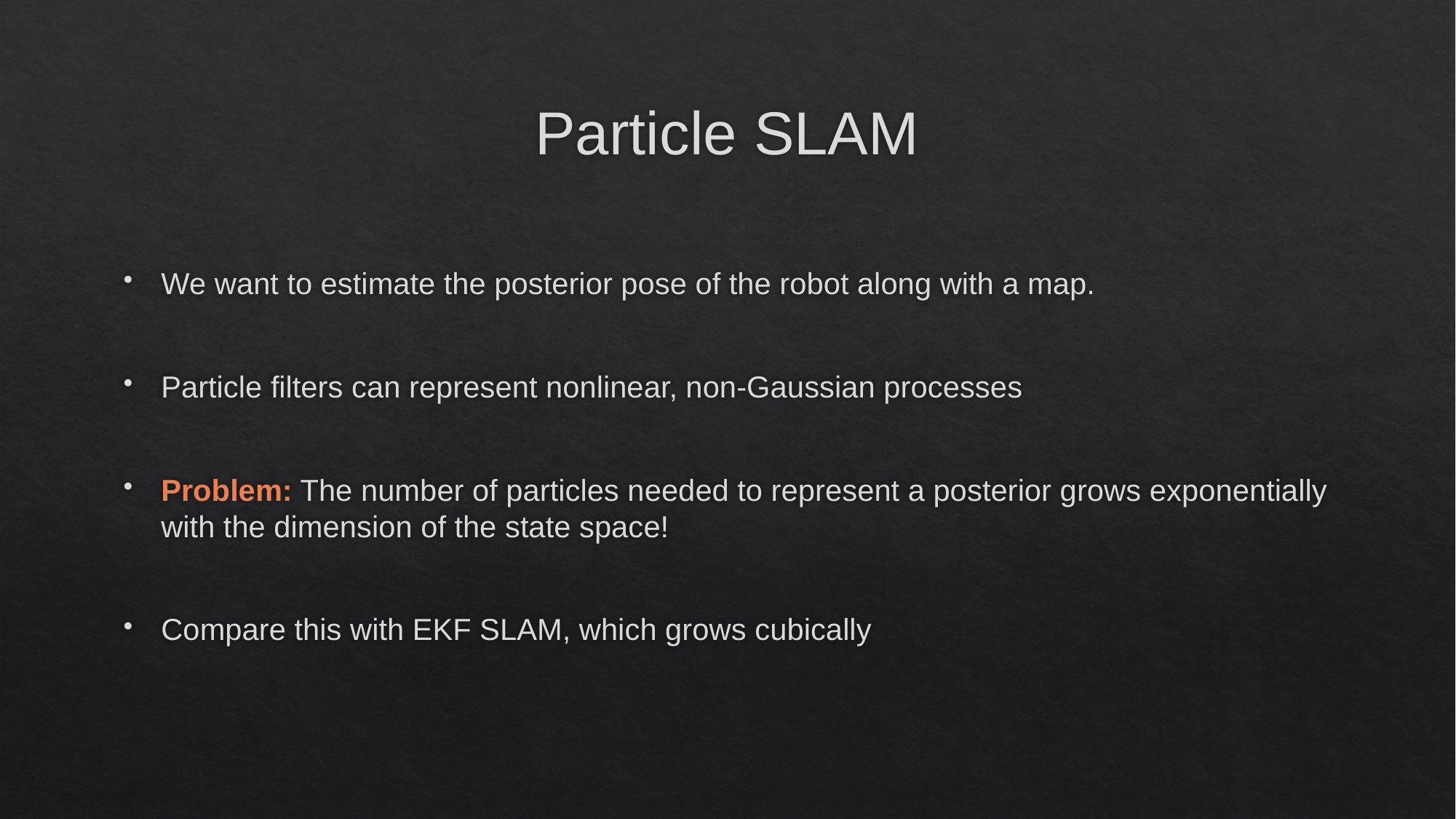

# Particle SLAM

We want to estimate the posterior pose of the robot along with a map.

Particle filters can represent nonlinear, non-Gaussian processes

Problem: The number of particles needed to represent a posterior grows exponentially with the dimension of the state space!

Compare this with EKF SLAM, which grows cubically